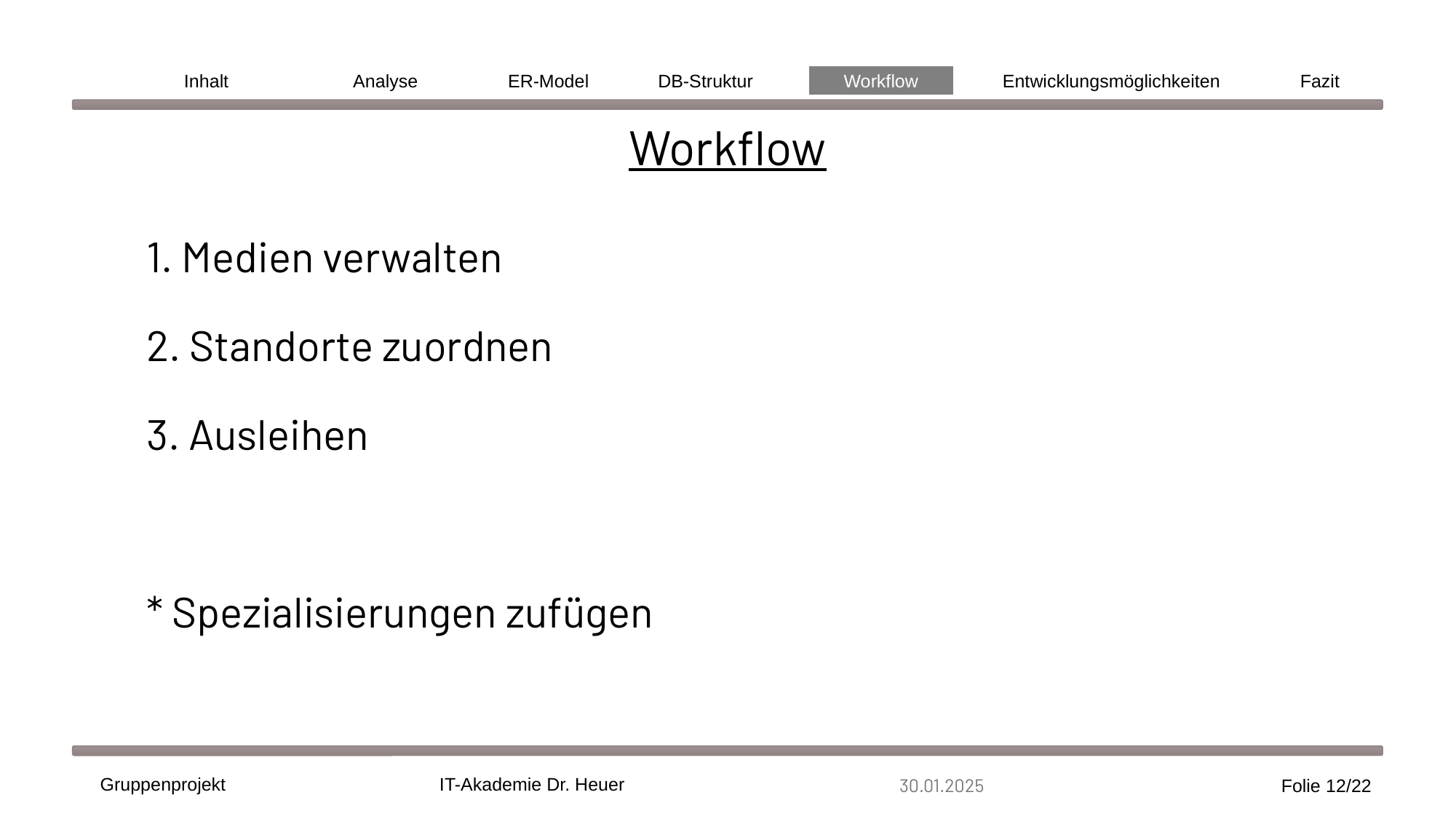

Inhalt
Analyse
ER-Model
DB-Struktur
Workflow
Fazit
Entwicklungsmöglichkeiten
Workflow
1. Medien verwalten
2. Standorte zuordnen
3. Ausleihen

* Spezialisierungen zufügen
Gruppenprojekt
IT-Akademie Dr. Heuer
30.01.2025